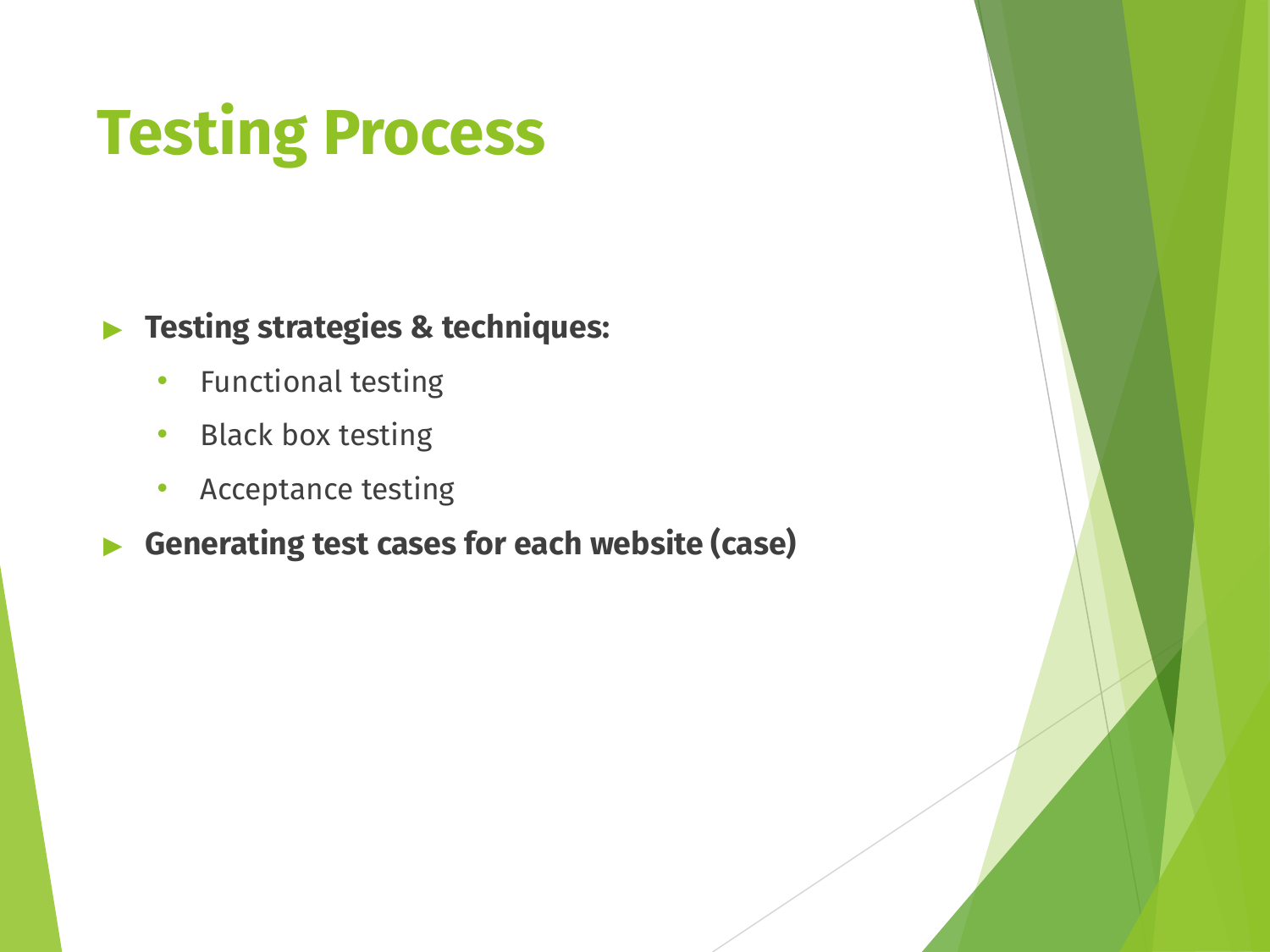

# Testing Process
Testing strategies & techniques:
Functional testing
Black box testing
Acceptance testing
Generating test cases for each website (case)